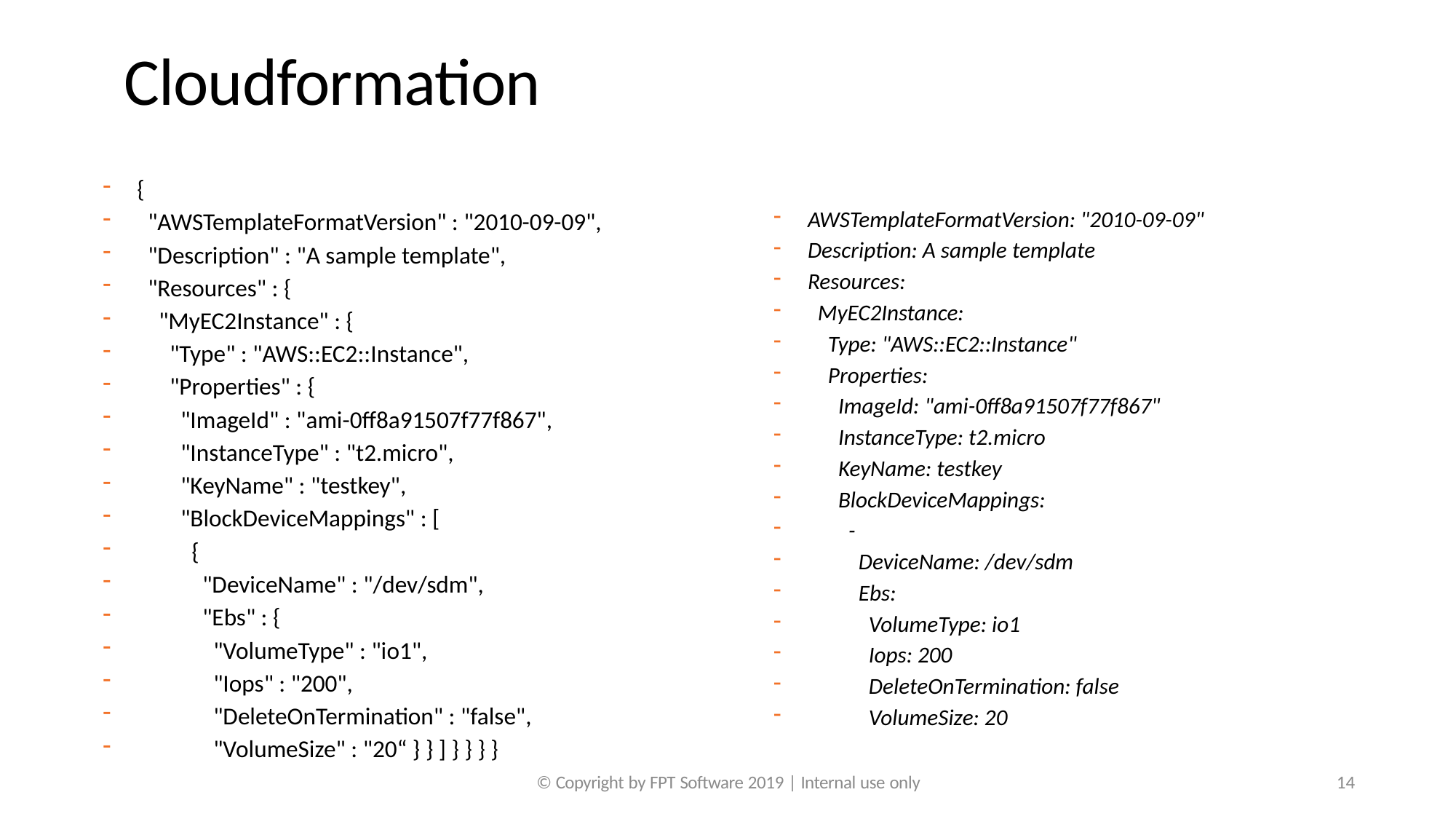

© Copyright by FPT Software 2019 | Internal use only
14
Y
# Cloudformation
{
  "AWSTemplateFormatVersion" : "2010-09-09",
  "Description" : "A sample template",
  "Resources" : {
    "MyEC2Instance" : {
      "Type" : "AWS::EC2::Instance",
      "Properties" : {
        "ImageId" : "ami-0ff8a91507f77f867",
        "InstanceType" : "t2.micro",
        "KeyName" : "testkey",
        "BlockDeviceMappings" : [
          {
            "DeviceName" : "/dev/sdm",
            "Ebs" : {
              "VolumeType" : "io1",
              "Iops" : "200",
              "DeleteOnTermination" : "false",
              "VolumeSize" : "20“ } } ] } } } }

AWSTemplateFormatVersion: "2010-09-09"
Description: A sample template
Resources:
  MyEC2Instance:
    Type: "AWS::EC2::Instance"
    Properties:
      ImageId: "ami-0ff8a91507f77f867"
      InstanceType: t2.micro
      KeyName: testkey
      BlockDeviceMappings:
        -
          DeviceName: /dev/sdm
          Ebs:
            VolumeType: io1
            Iops: 200
            DeleteOnTermination: false
            VolumeSize: 20